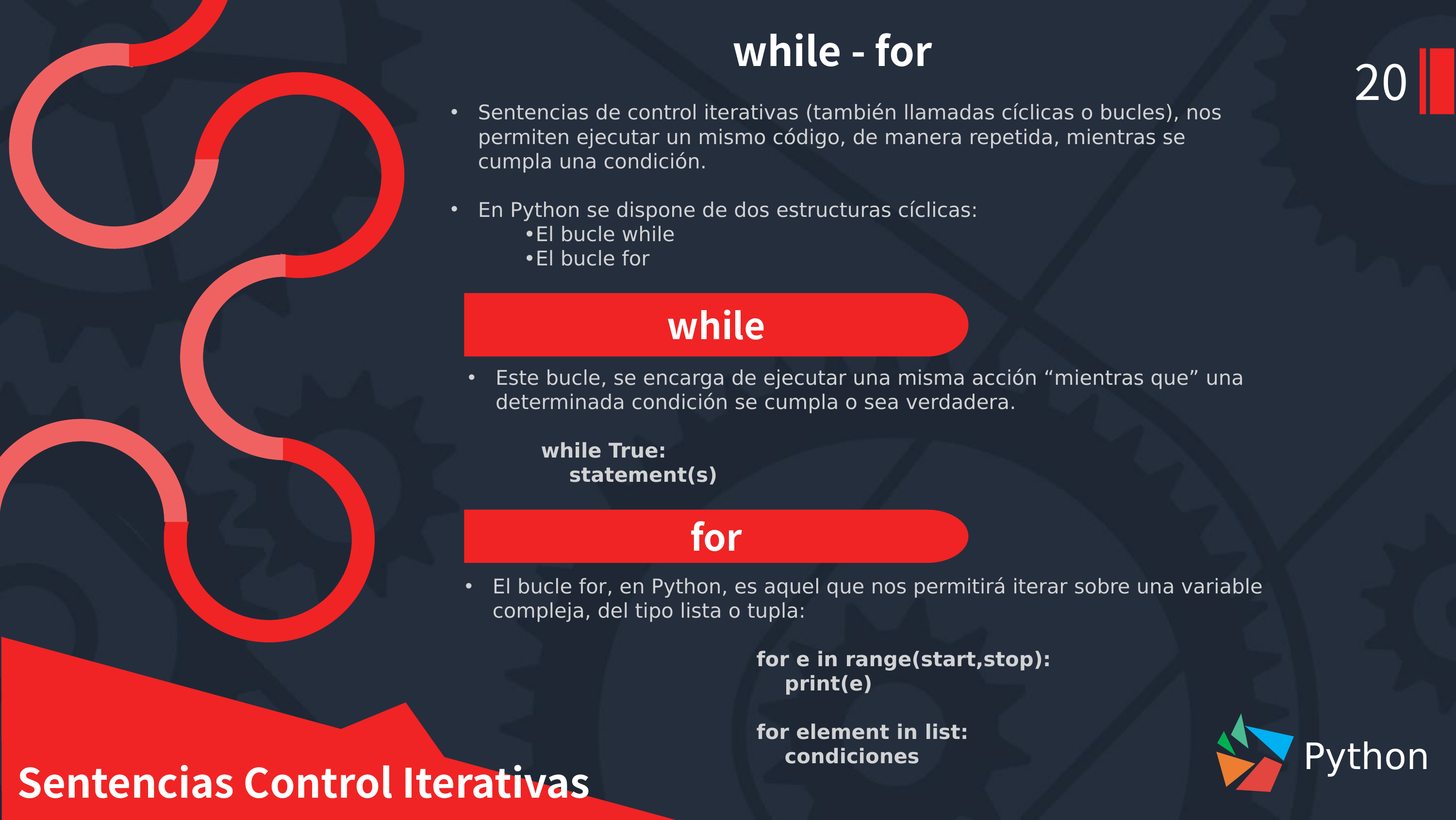

while - for

20

Sentencias de control iterativas (también llamadas cíclicas o bucles), nos permiten ejecutar un mismo código, de manera repetida, mientras se cumpla una condición.

En Python se dispone de dos estructuras cíclicas:
	•El bucle while
	•El bucle for

while
Este bucle, se encarga de ejecutar una misma acción “mientras que” una determinada condición se cumpla o sea verdadera.

	while True:
    	    statement(s)

for

El bucle for, en Python, es aquel que nos permitirá iterar sobre una variable compleja, del tipo lista o tupla:

	for e in range(start,stop):
	    print(e)

for element in list:
    condiciones

Python
Sentencias Control Iterativas